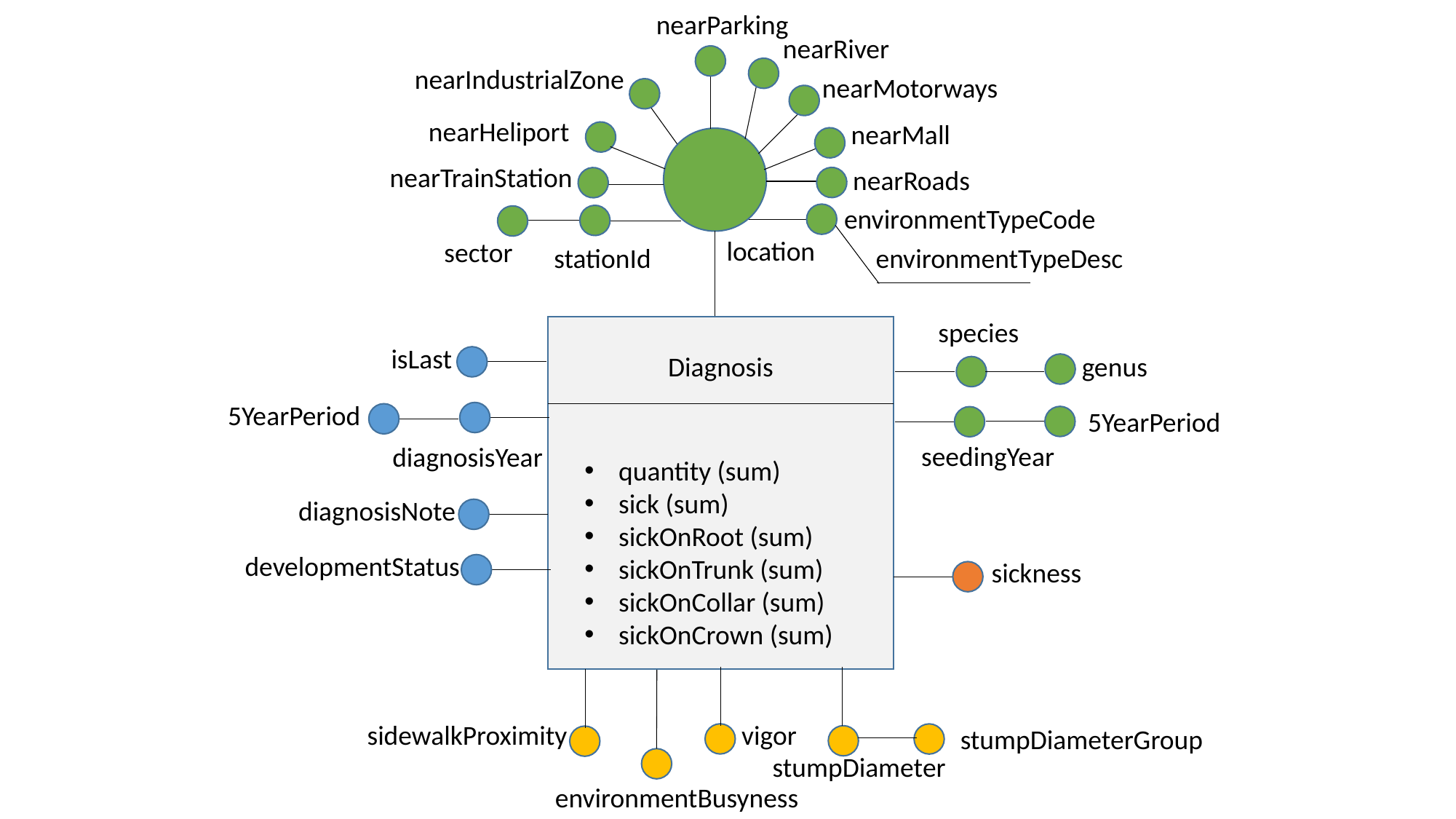

nearParking
nearRiver

nearIndustrialZone

nearMotorways

nearHeliport
nearMall

nearTrainStation
nearRoads

environmentTypeCode

location
sector
stationId
environmentTypeDesc
species

isLast
genus
Diagnosis

5YearPeriod
5YearPeriod

seedingYear
diagnosisYear
quantity (sum)
sick (sum)
sickOnRoot (sum)
sickOnTrunk (sum)
sickOnCollar (sum)
sickOnCrown (sum)
diagnosisNote

developmentStatus
sickness

sidewalkProximity
vigor
stumpDiameterGroup

stumpDiameter

environmentBusyness